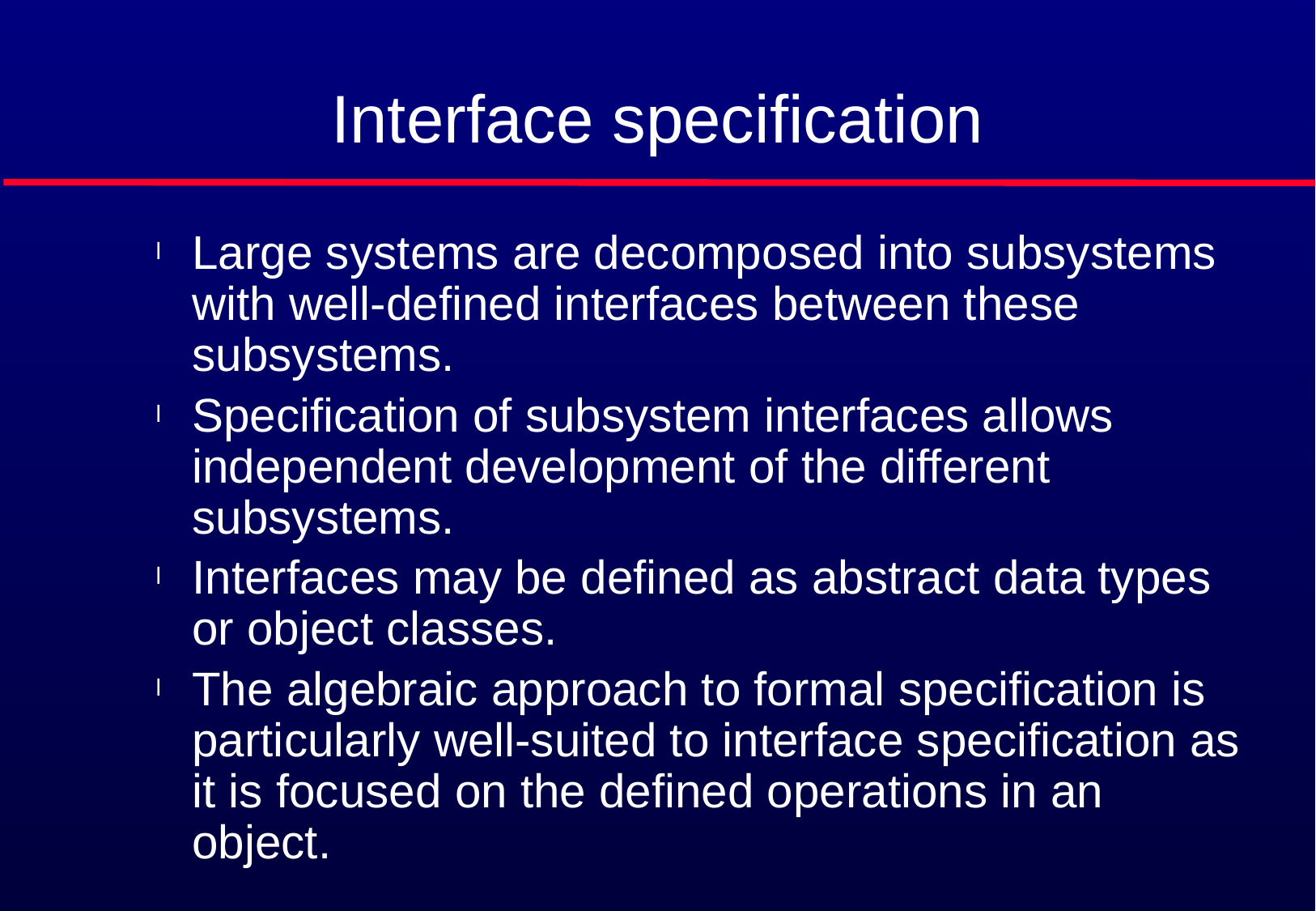

# Interface specification
Large systems are decomposed into subsystems with well-defined interfaces between these subsystems.
Specification of subsystem interfaces allows independent development of the different subsystems.
Interfaces may be defined as abstract data types or object classes.
The algebraic approach to formal specification is particularly well-suited to interface specification as it is focused on the defined operations in an object.